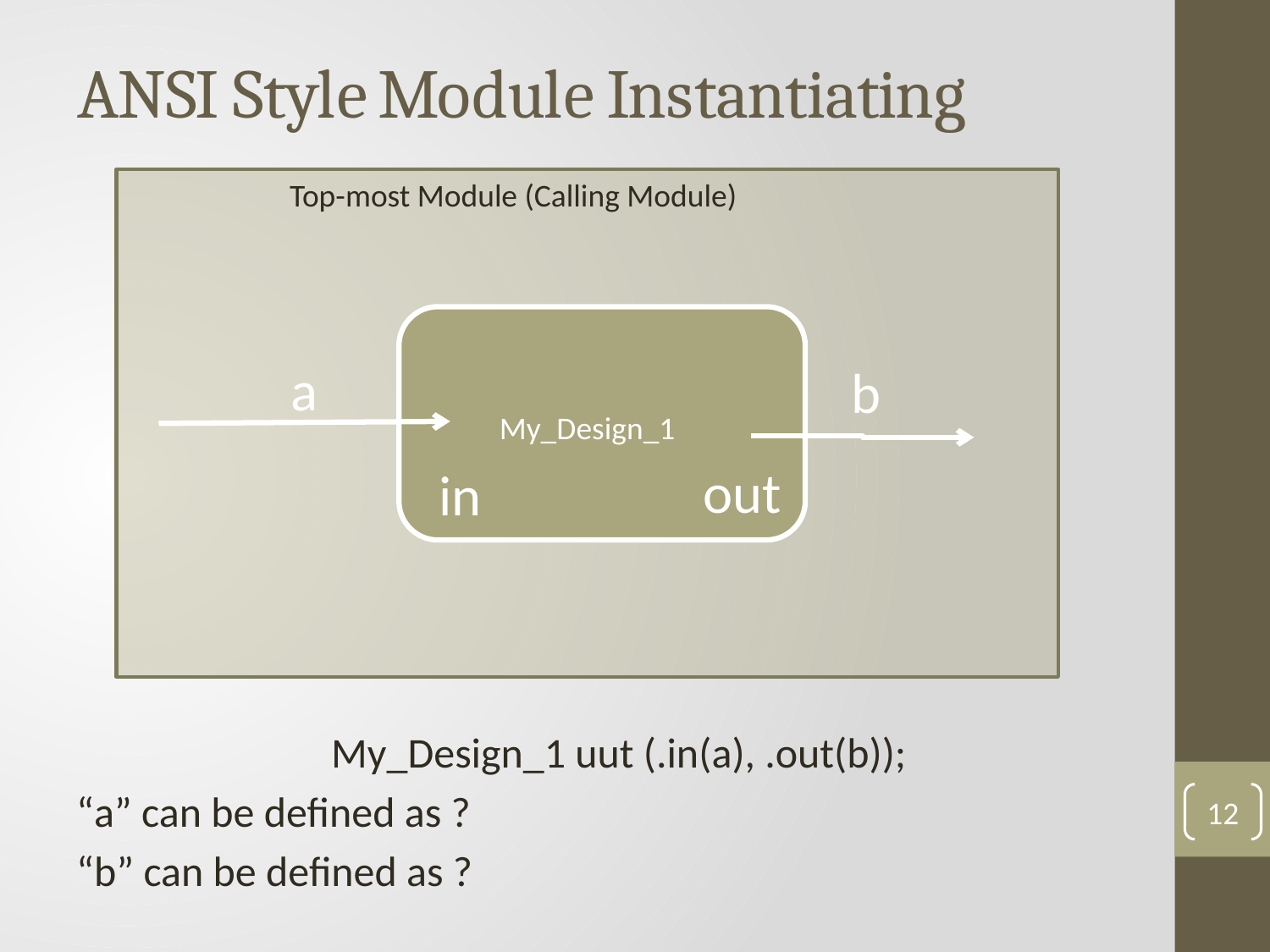

# ANSI Style Module Instantiating

Top-most Module (Calling Module)

My_Design_1
a
b
out
in
My_Design_1 uut (.in(a), .out(b));
“a” can be defined as ?
“b” can be defined as ?
12